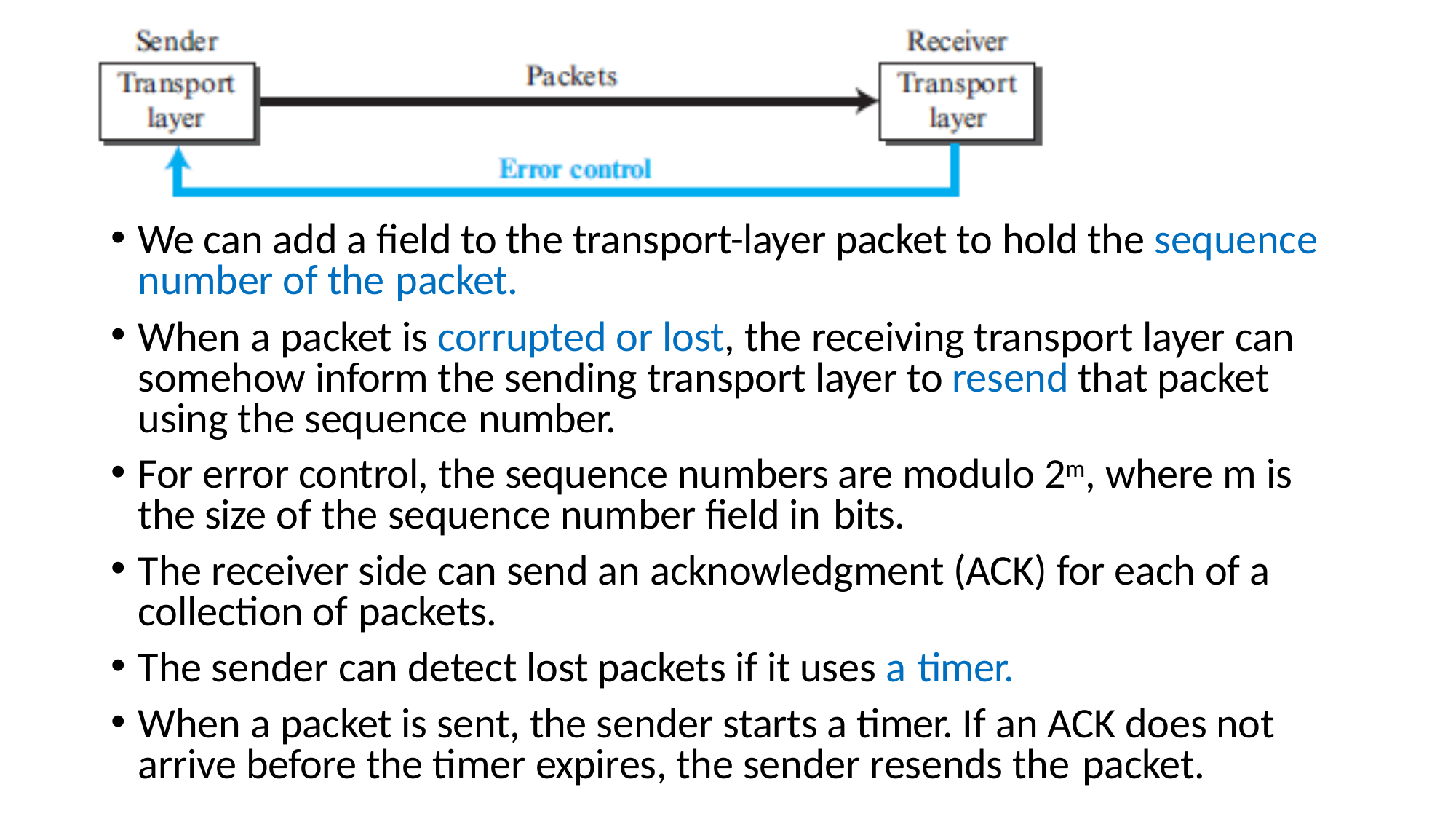

We can add a field to the transport-layer packet to hold the sequence  number of the packet.
When a packet is corrupted or lost, the receiving transport layer can  somehow inform the sending transport layer to resend that packet  using the sequence number.
For error control, the sequence numbers are modulo 2m, where m is  the size of the sequence number field in bits.
The receiver side can send an acknowledgment (ACK) for each of a  collection of packets.
The sender can detect lost packets if it uses a timer.
When a packet is sent, the sender starts a timer. If an ACK does not  arrive before the timer expires, the sender resends the packet.